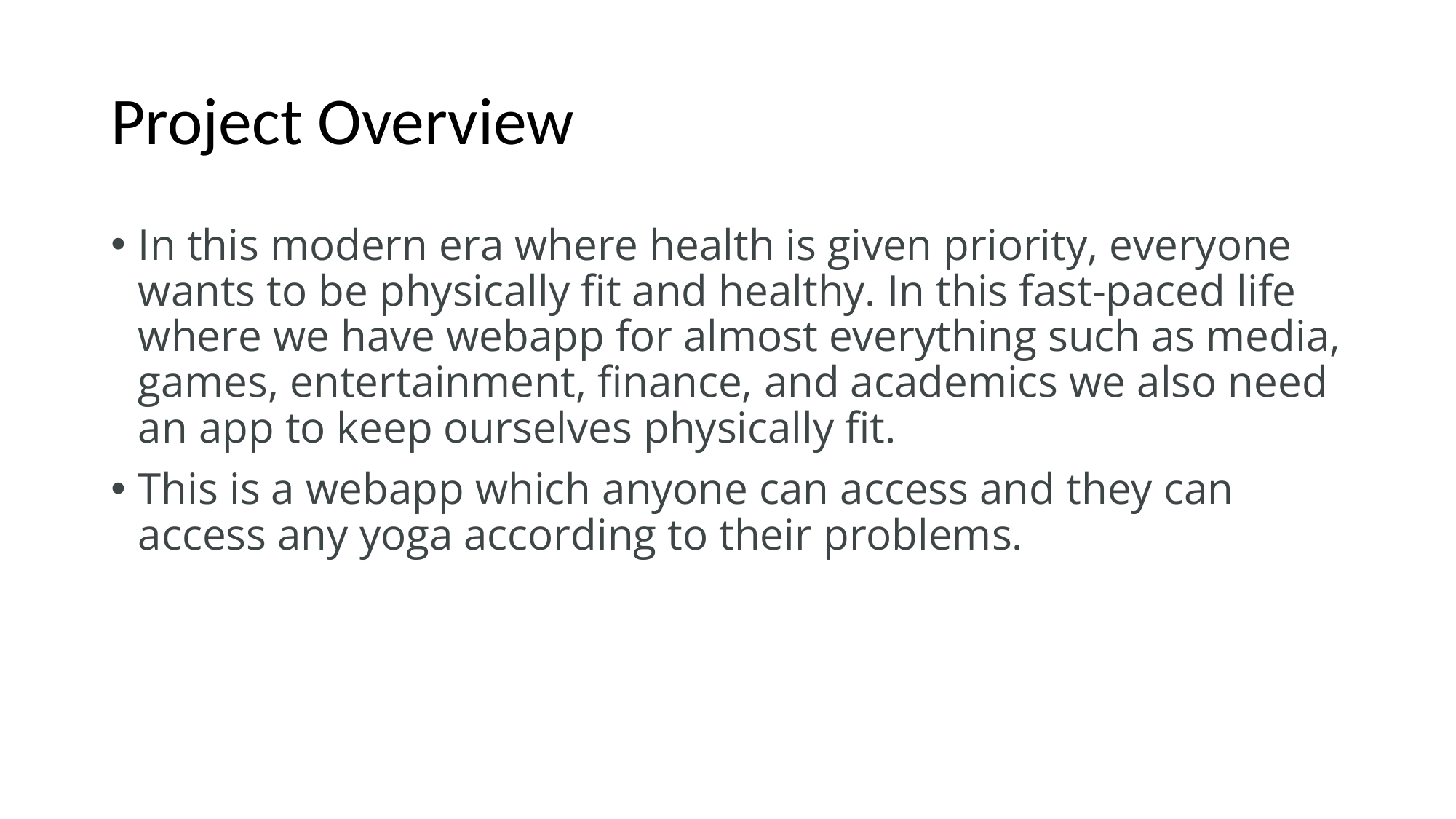

# Project Overview
In this modern era where health is given priority, everyone wants to be physically fit and healthy. In this fast-paced life where we have webapp for almost everything such as media, games, entertainment, finance, and academics we also need an app to keep ourselves physically fit.
This is a webapp which anyone can access and they can access any yoga according to their problems.